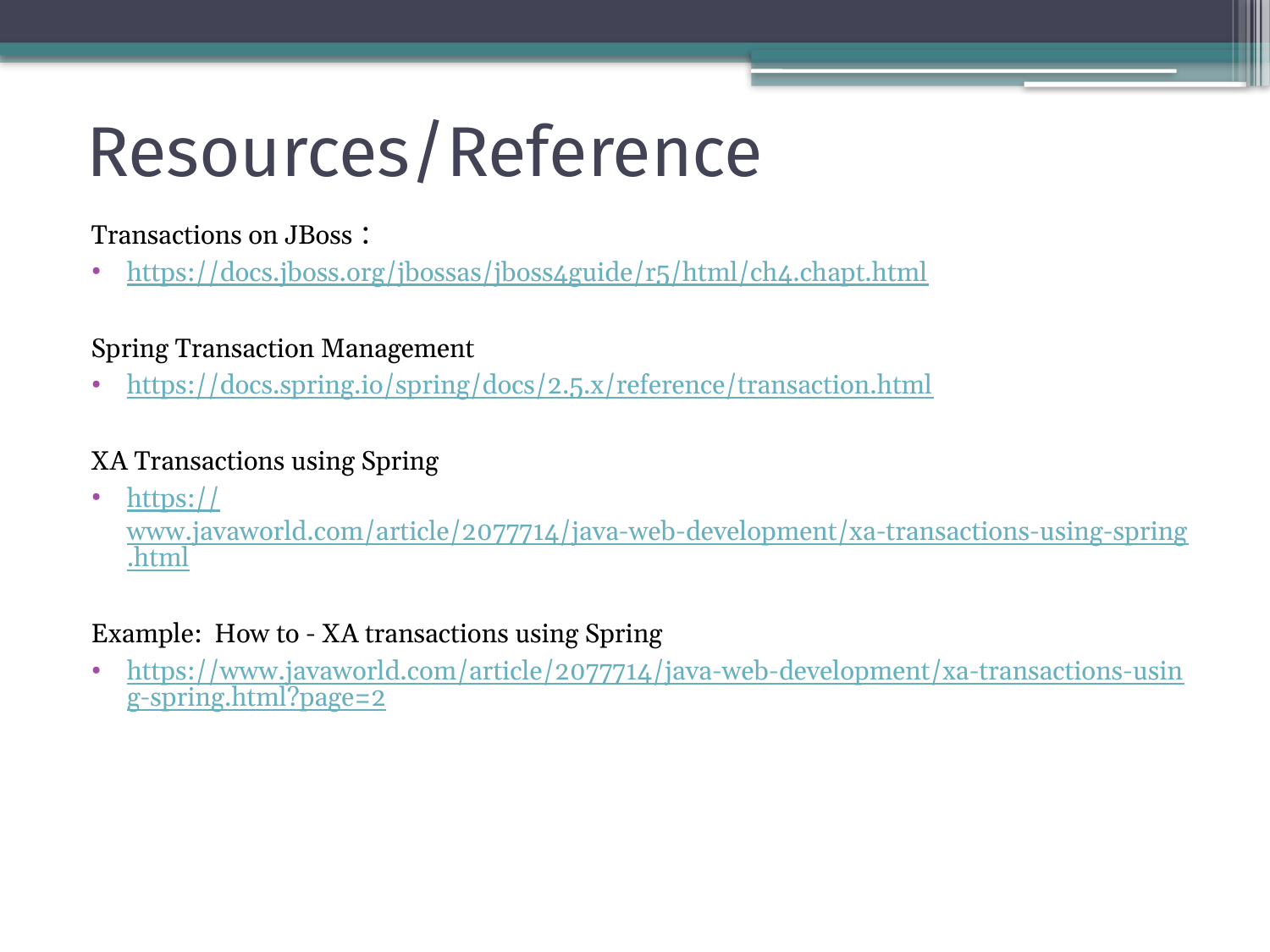

# Resources/Reference
Transactions on JBoss：
https://docs.jboss.org/jbossas/jboss4guide/r5/html/ch4.chapt.html

Spring Transaction Management
https://docs.spring.io/spring/docs/2.5.x/reference/transaction.html

XA Transactions using Spring
https://www.javaworld.com/article/2077714/java-web-development/xa-transactions-using-spring.html

Example:  How to - XA transactions using Spring
https://www.javaworld.com/article/2077714/java-web-development/xa-transactions-using-spring.html?page=2